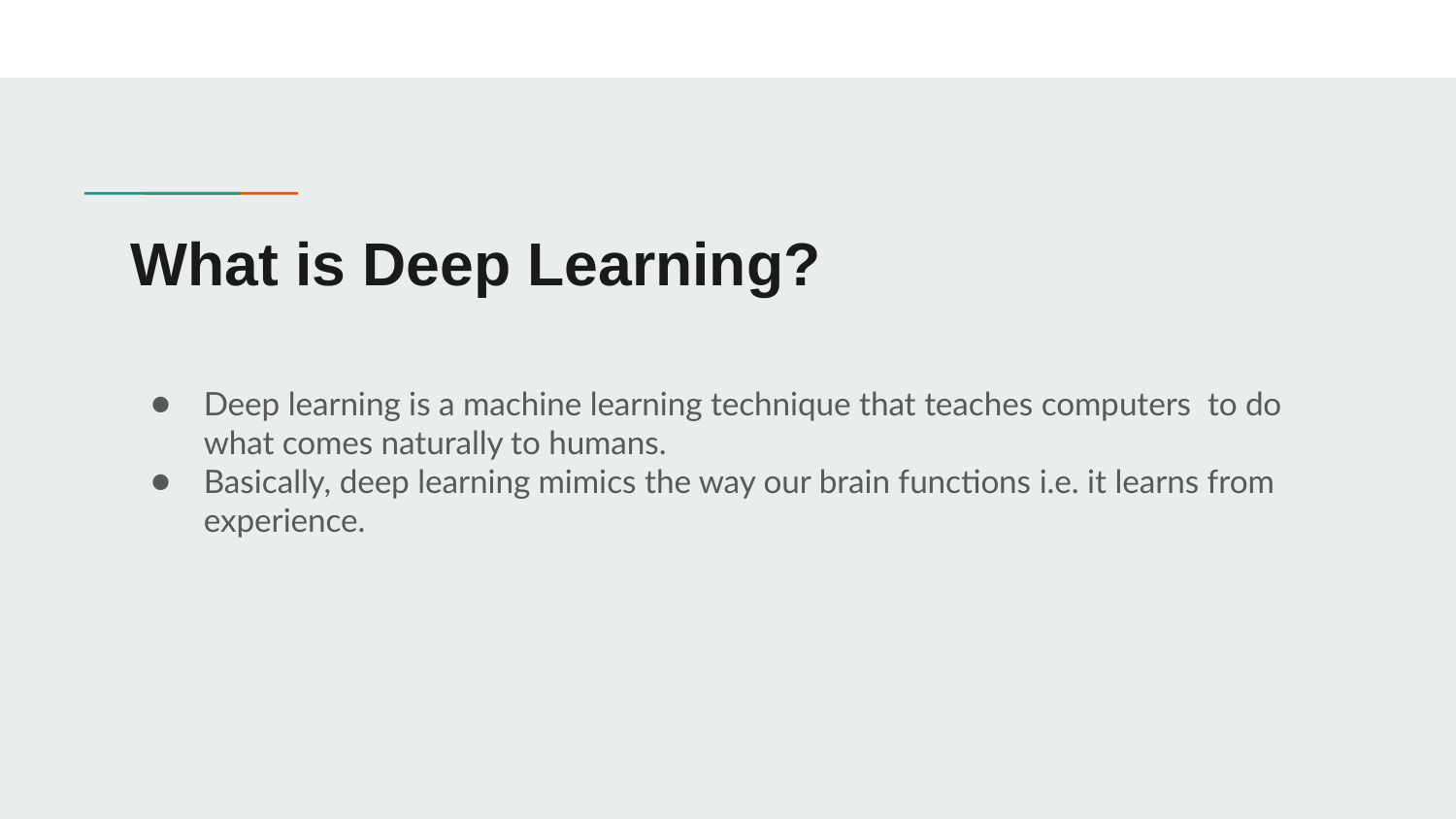

# What is Deep Learning?
Deep learning is a machine learning technique that teaches computers  to do what comes naturally to humans.
Basically, deep learning mimics the way our brain functions i.e. it learns from experience.